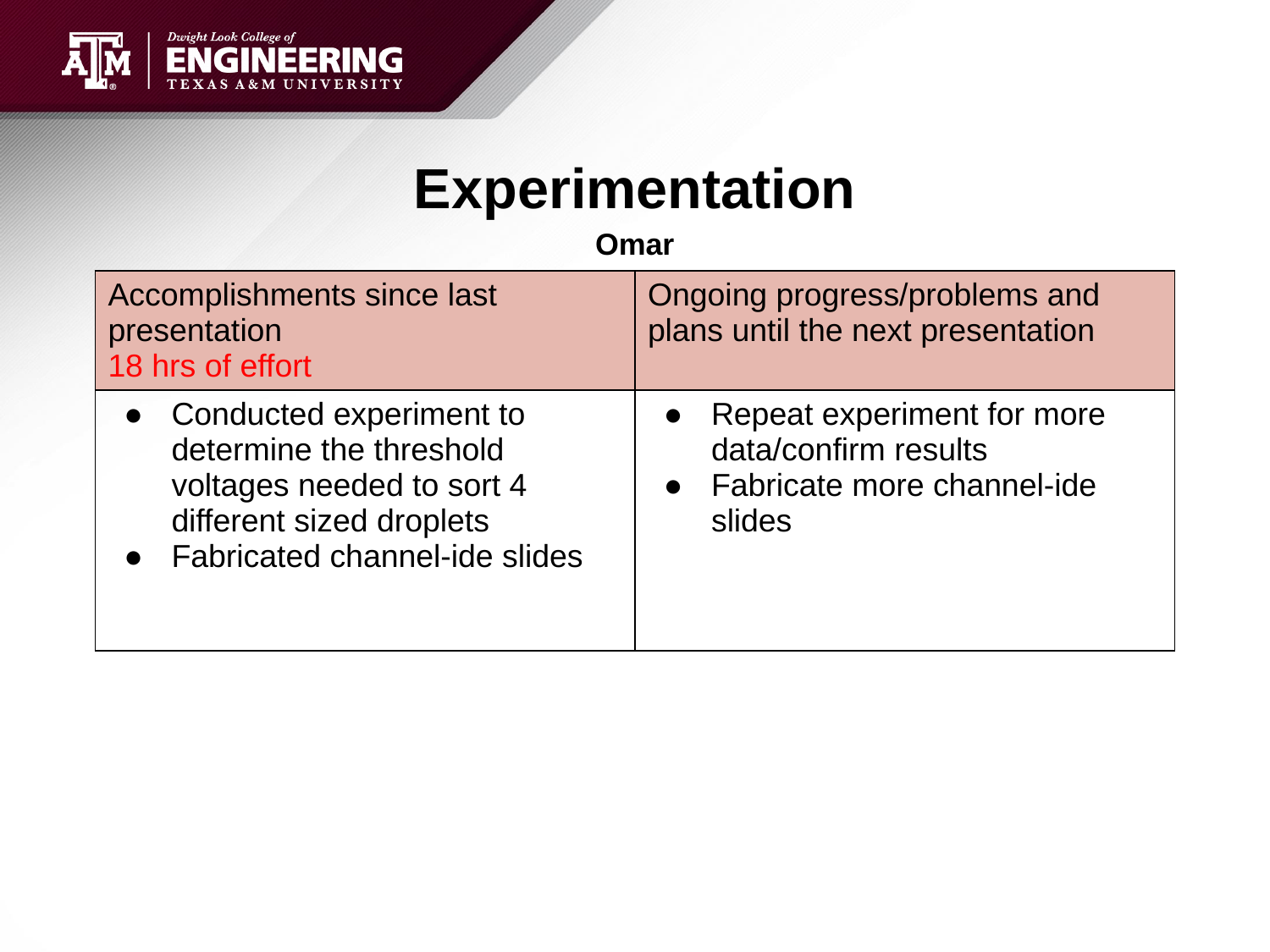

# Experimentation
Omar
| Accomplishments since last presentation 18 hrs of effort | Ongoing progress/problems and plans until the next presentation |
| --- | --- |
| Conducted experiment to determine the threshold voltages needed to sort 4 different sized droplets Fabricated channel-ide slides | Repeat experiment for more data/confirm results Fabricate more channel-ide slides |